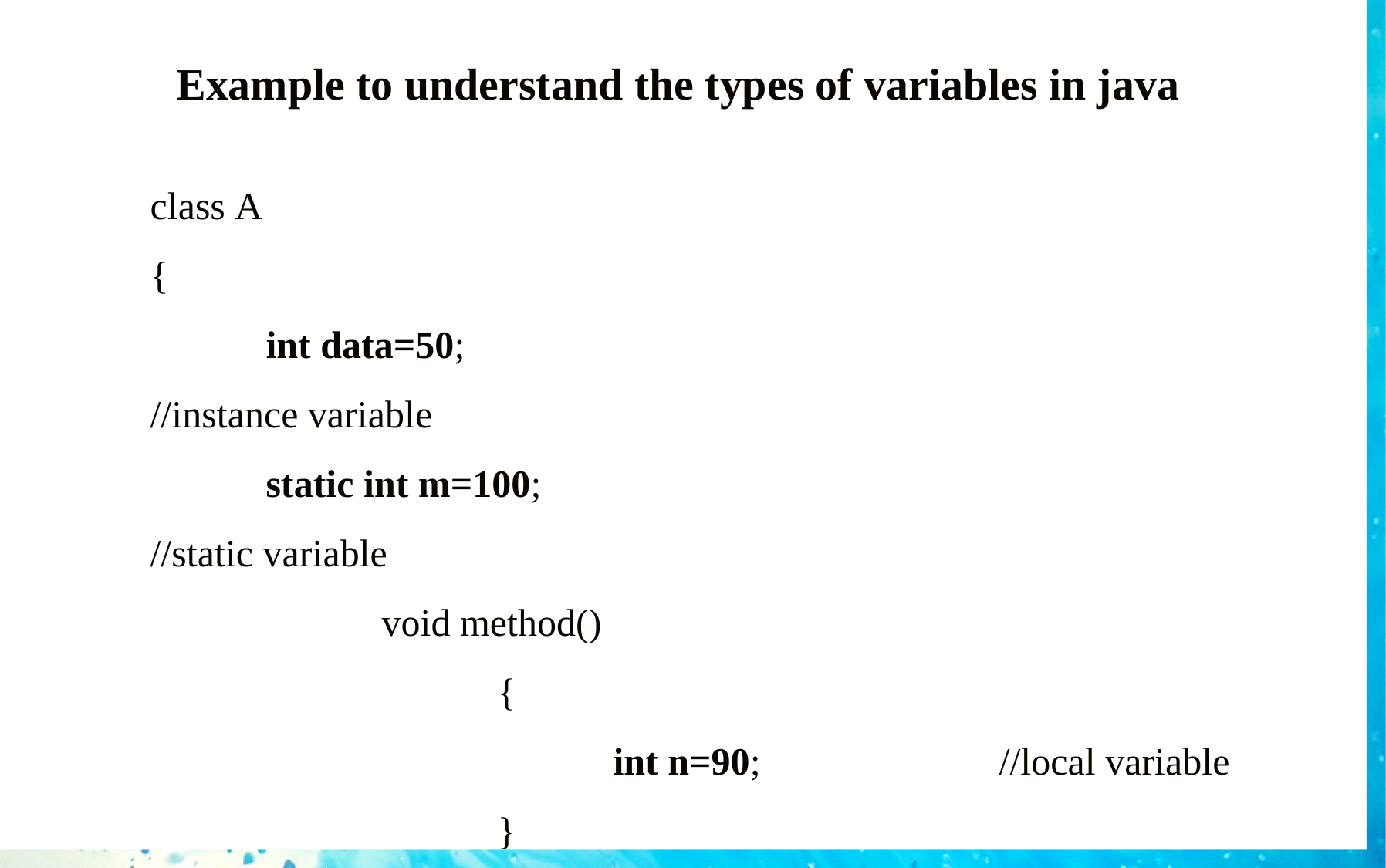

# Example to understand the types of variables in java
class A
{
	int data=50;                                                          //instance variable
	static int m=100;                                                 //static variable
		void method()
			{
				int n=90;	                //local variable
			}
}